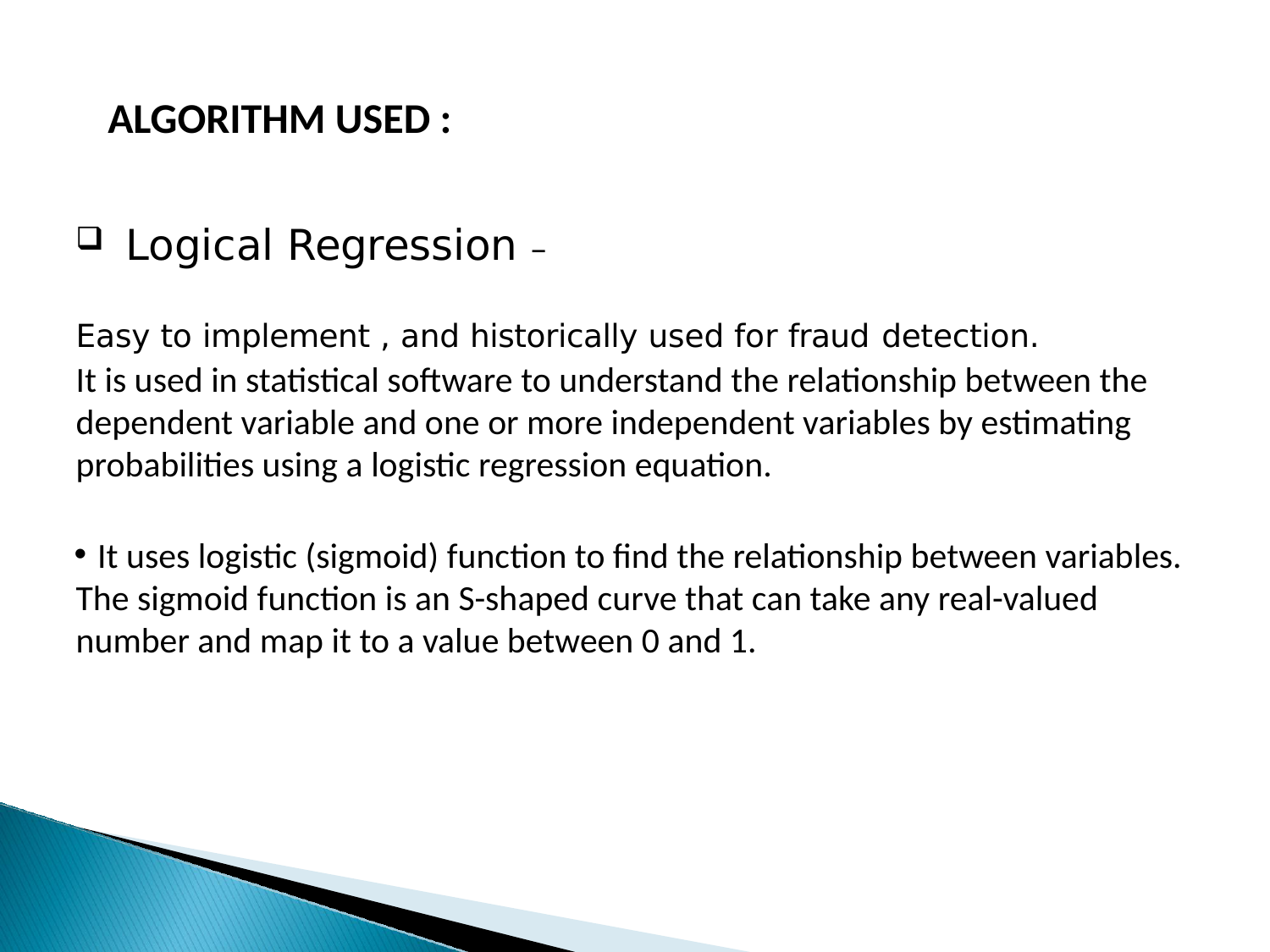

ALGORITHM USED :
Logical Regression –

Easy to implement , and historically used for fraud detection.
It is used in statistical software to understand the relationship between the dependent variable and one or more independent variables by estimating probabilities using a logistic regression equation.

 It uses logistic (sigmoid) function to find the relationship between variables. The sigmoid function is an S-shaped curve that can take any real-valued number and map it to a value between 0 and 1.